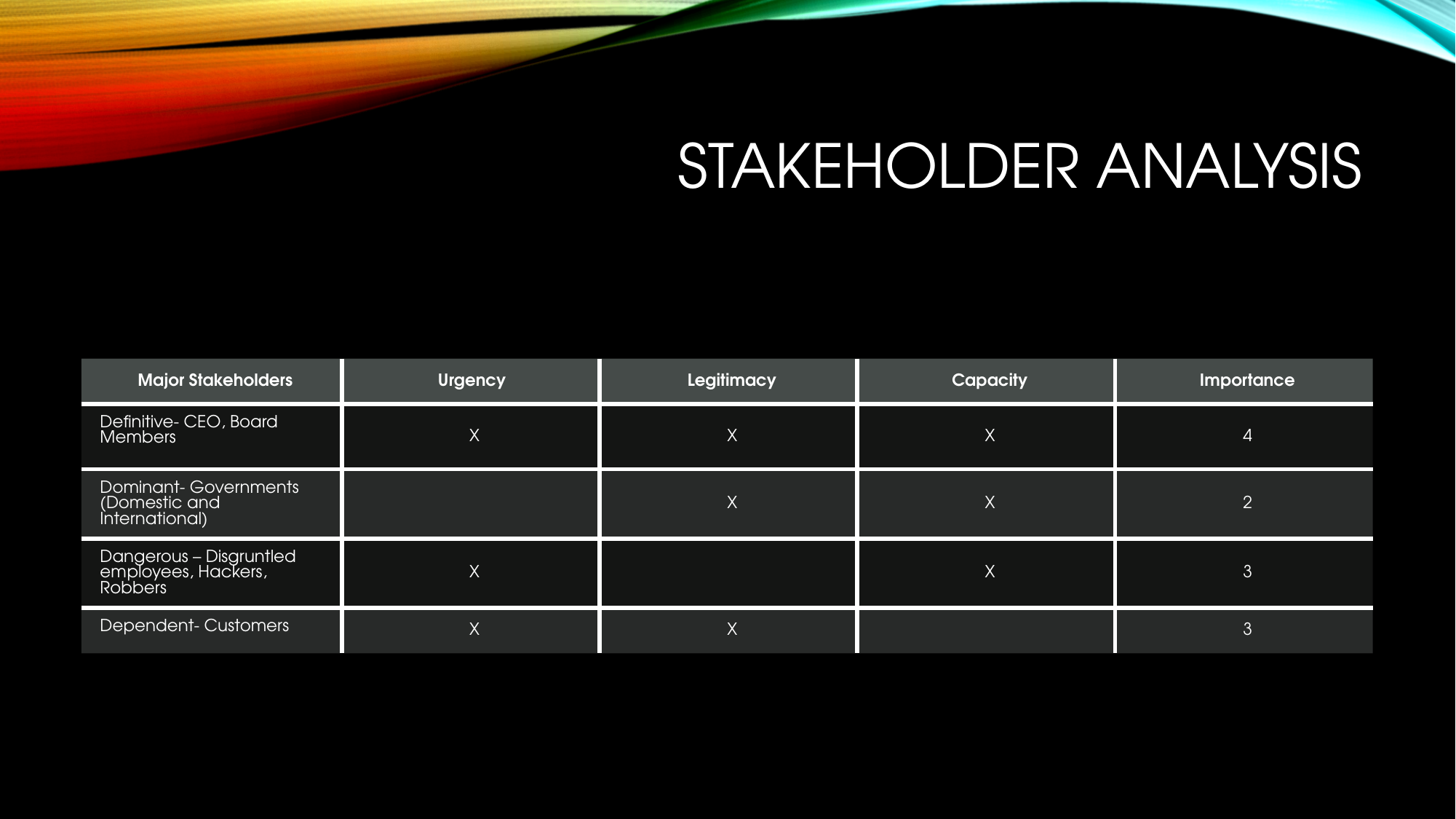

# Stakeholder Analysis
| Major Stakeholders | Urgency | Legitimacy | Capacity | Importance |
| --- | --- | --- | --- | --- |
| Definitive- CEO, Board Members | X | X | X | 4 |
| Dominant- Governments (Domestic and International) |  | X | X | 2 |
| Dangerous – Disgruntled employees, Hackers, Robbers | X |  | X | 3 |
| Dependent- Customers | X | X |  | 3 |